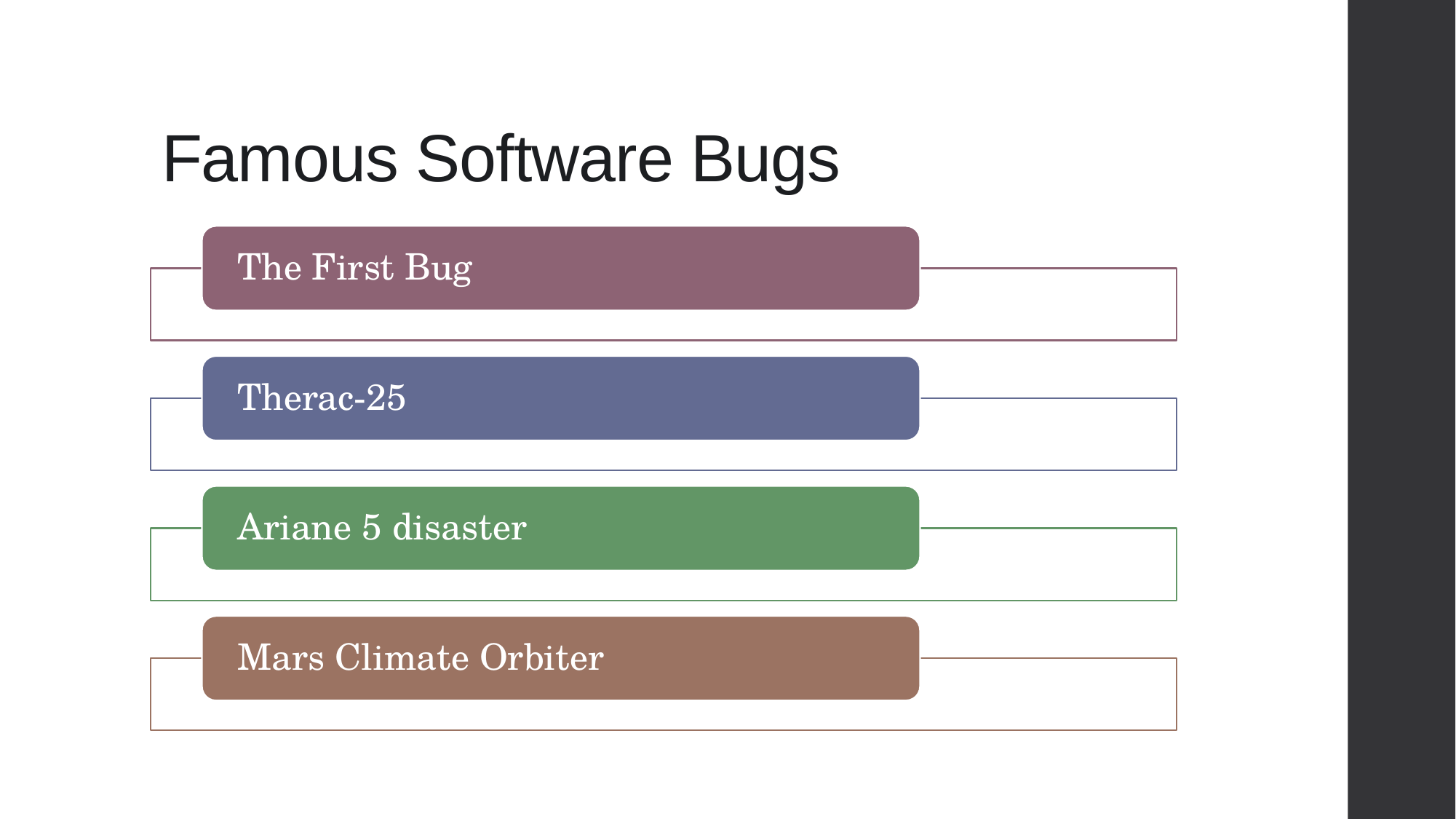

# Famous Software Bugs
The First Bug
Therac-25
Ariane 5 disaster
Mars Climate Orbiter